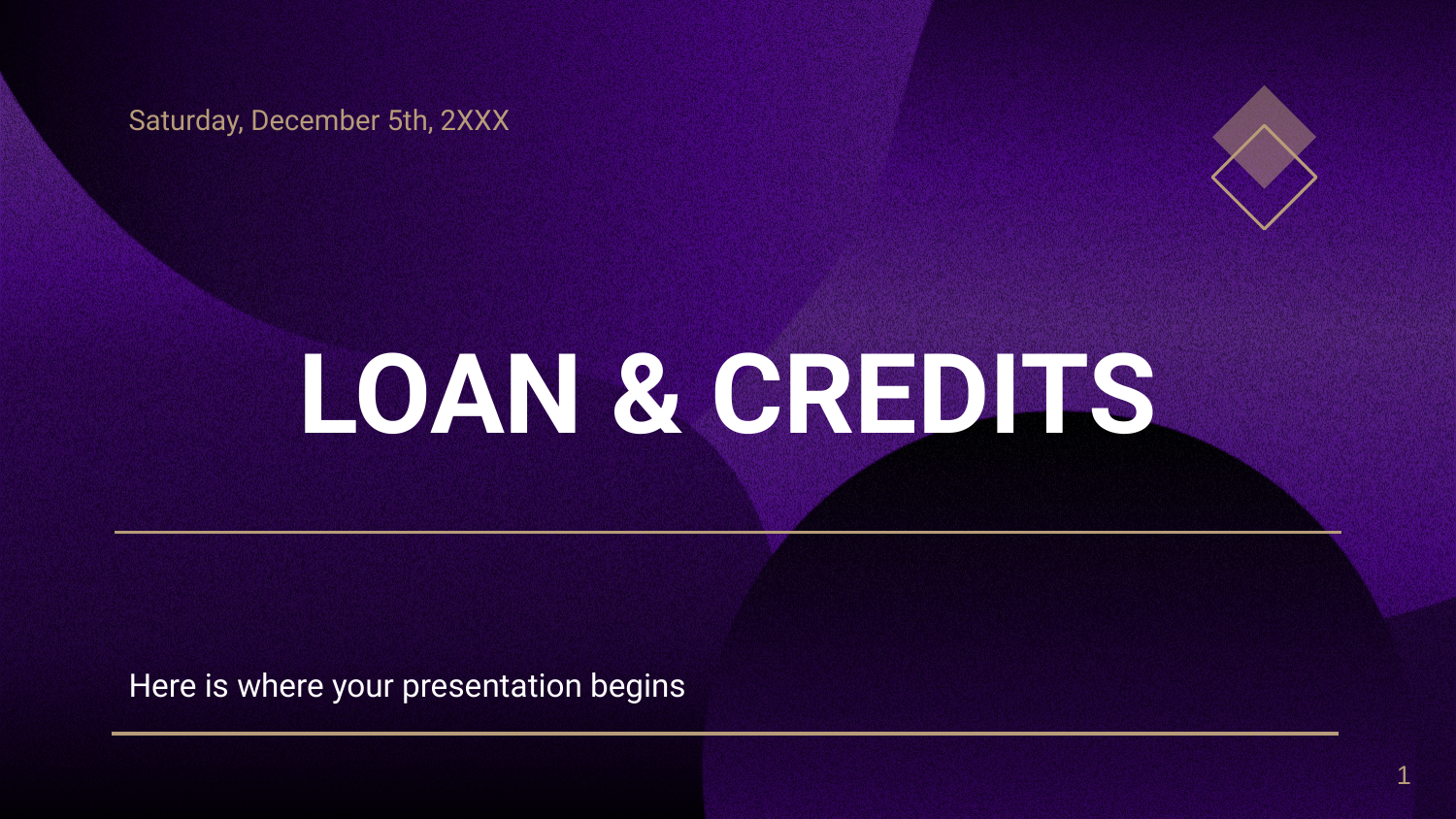

Saturday, December 5th, 2XXX
# LOAN & CREDITS
Here is where your presentation begins
1